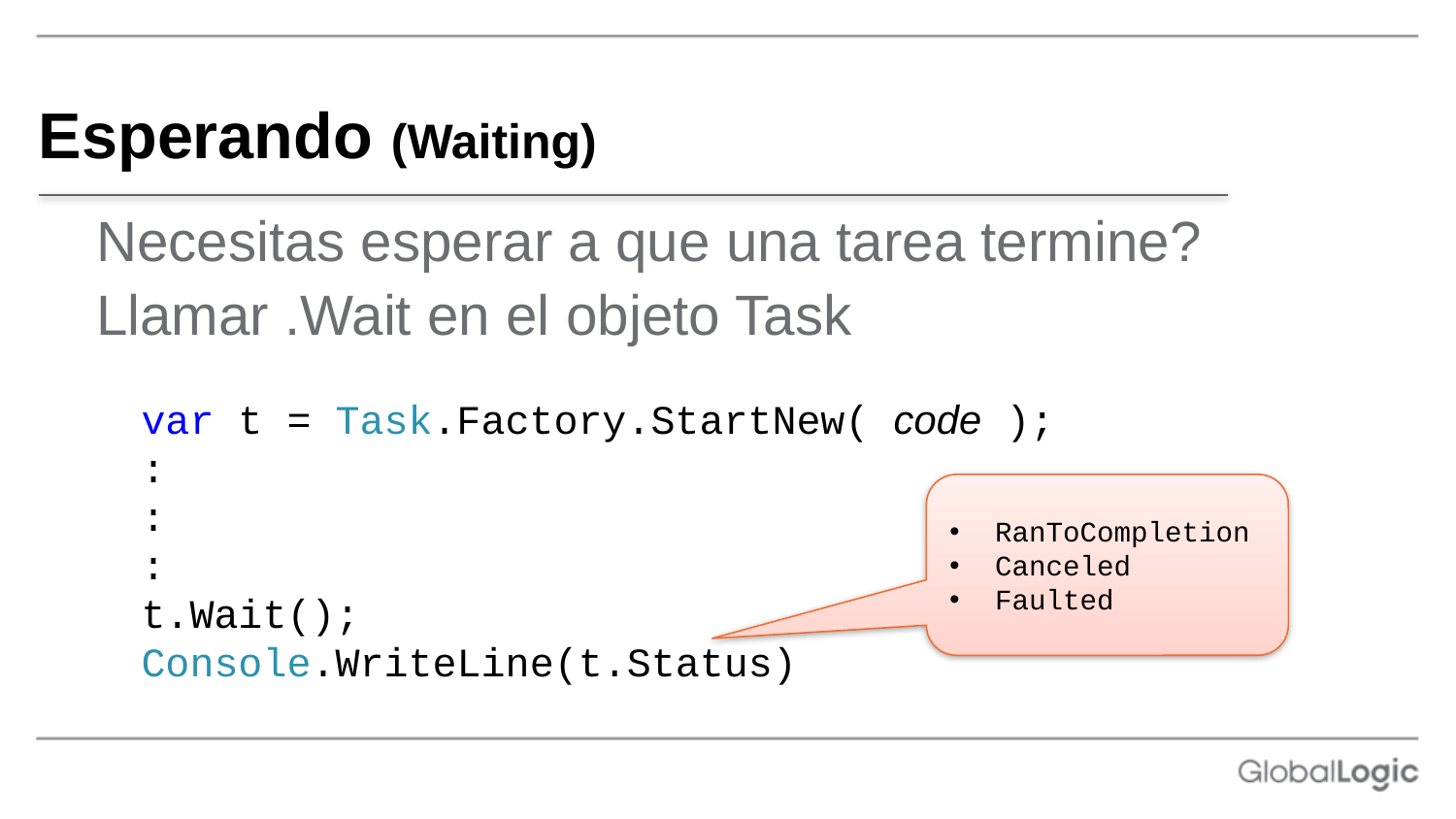

# Esperando (Waiting)
Necesitas esperar a que una tarea termine?
Llamar .Wait en el objeto Task
var t = Task.Factory.StartNew( code );
:
:
:
t.Wait();
Console.WriteLine(t.Status)
RanToCompletion
Canceled
Faulted